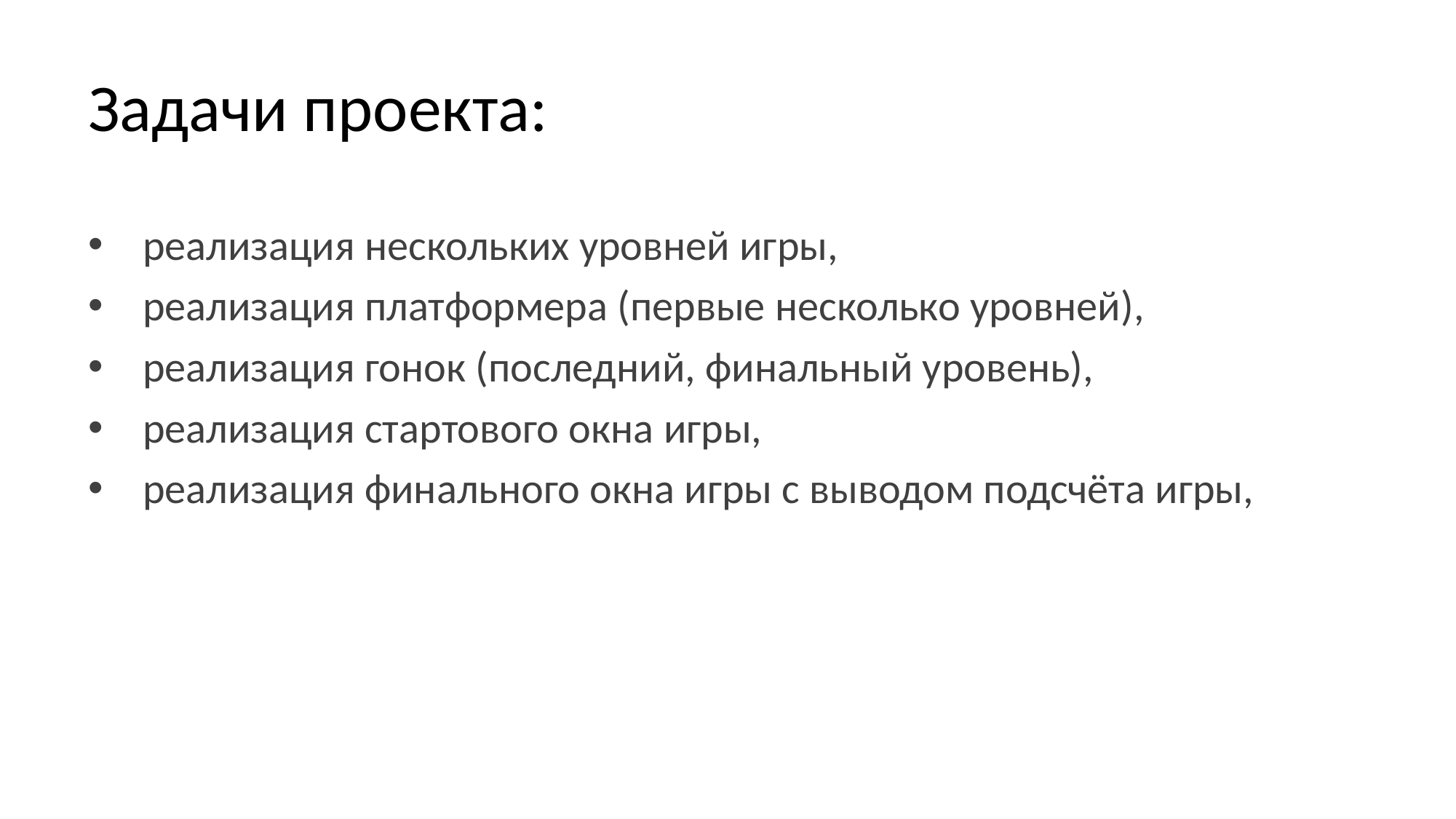

# Задачи проекта:
реализация нескольких уровней игры,
реализация платформера (первые несколько уровней),
реализация гонок (последний, финальный уровень),
реализация стартового окна игры,
реализация финального окна игры с выводом подсчёта игры,